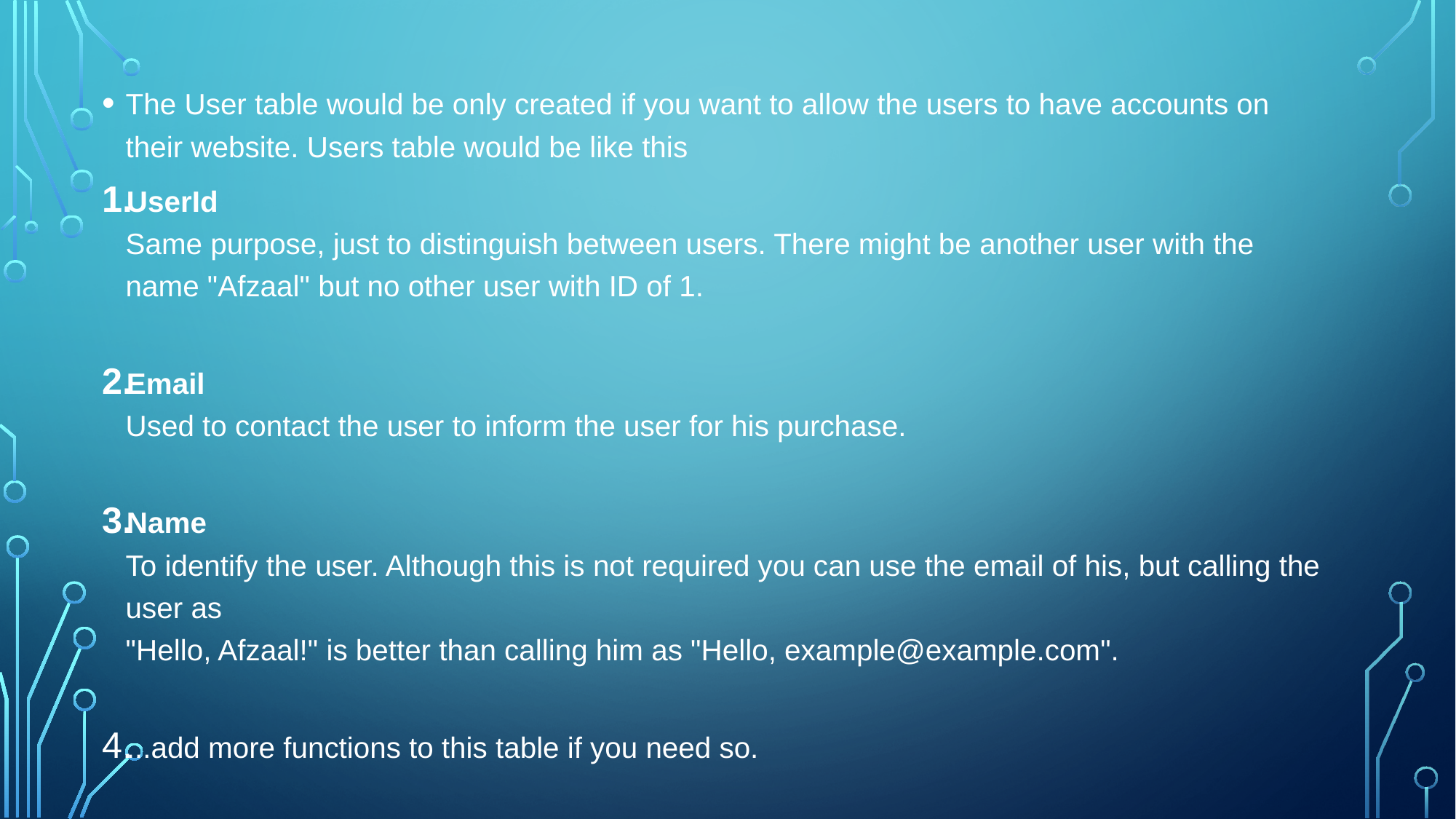

The User table would be only created if you want to allow the users to have accounts on their website. Users table would be like this
UserId
Same purpose, just to distinguish between users. There might be another user with the name "Afzaal" but no other user with ID of 1.
Email
Used to contact the user to inform the user for his purchase.
Name
To identify the user. Although this is not required you can use the email of his, but calling the user as 
"Hello, Afzaal!" is better than calling him as "Hello, example@example.com".
...add more functions to this table if you need so.